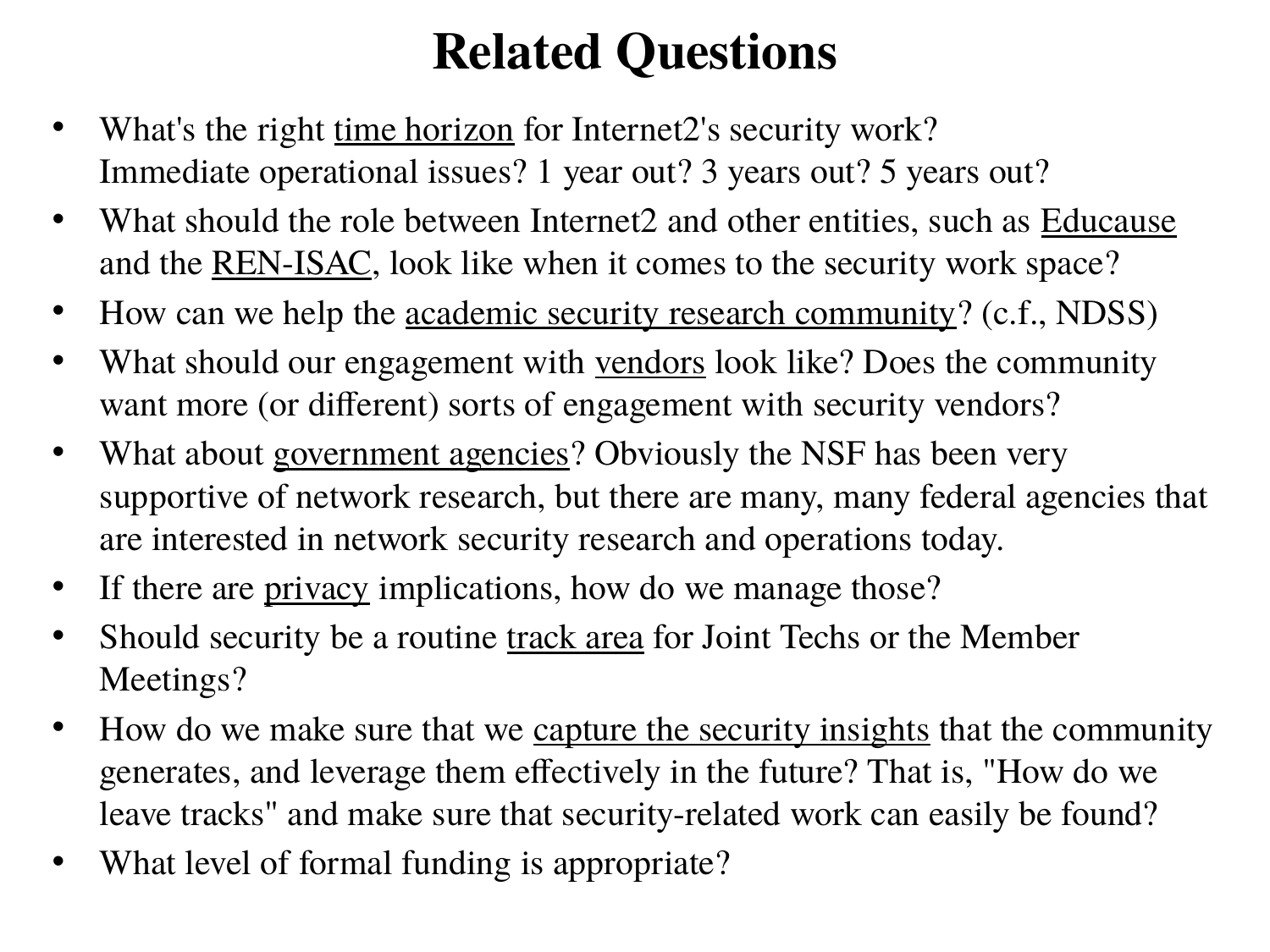

# Related Questions
What's the right time horizon for Internet2's security work?
Immediate operational issues? 1 year out? 3 years out? 5 years out?
What should the role between Internet2 and other entities, such as Educause and the REN-ISAC, look like when it comes to the security work space?
How can we help the academic security research community? (c.f., NDSS)
What should our engagement with vendors look like? Does the community want more (or different) sorts of engagement with security vendors?
What about government agencies? Obviously the NSF has been very supportive of network research, but there are many, many federal agencies that are interested in network security research and operations today.
If there are privacy implications, how do we manage those?
Should security be a routine track area for Joint Techs or the Member Meetings?
How do we make sure that we capture the security insights that the community generates, and leverage them effectively in the future? That is, "How do we leave tracks" and make sure that security-related work can easily be found?
What level of formal funding is appropriate?